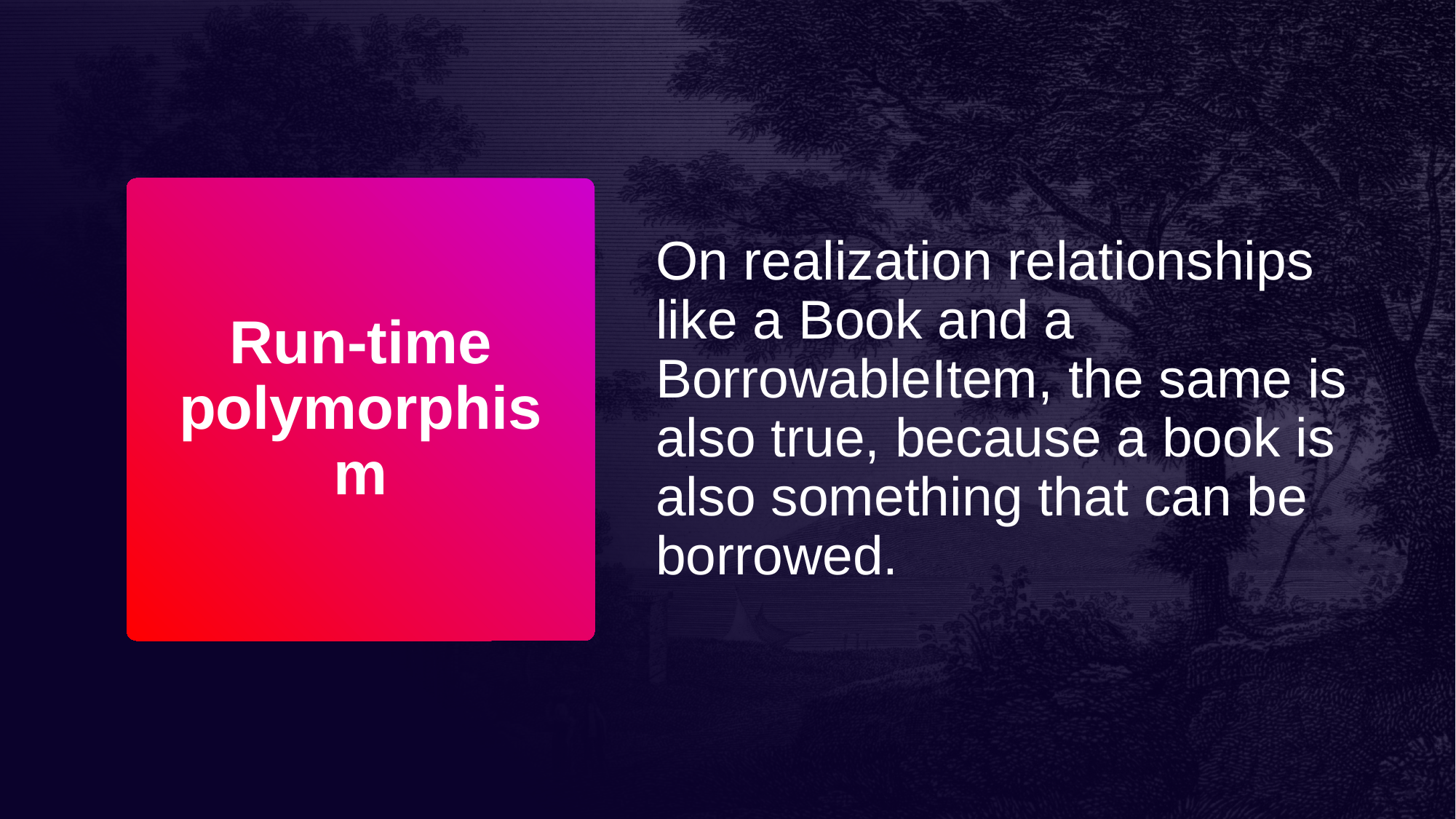

On realization relationships like a Book and a BorrowableItem, the same is also true, because a book is also something that can be borrowed.
# Run-time polymorphism